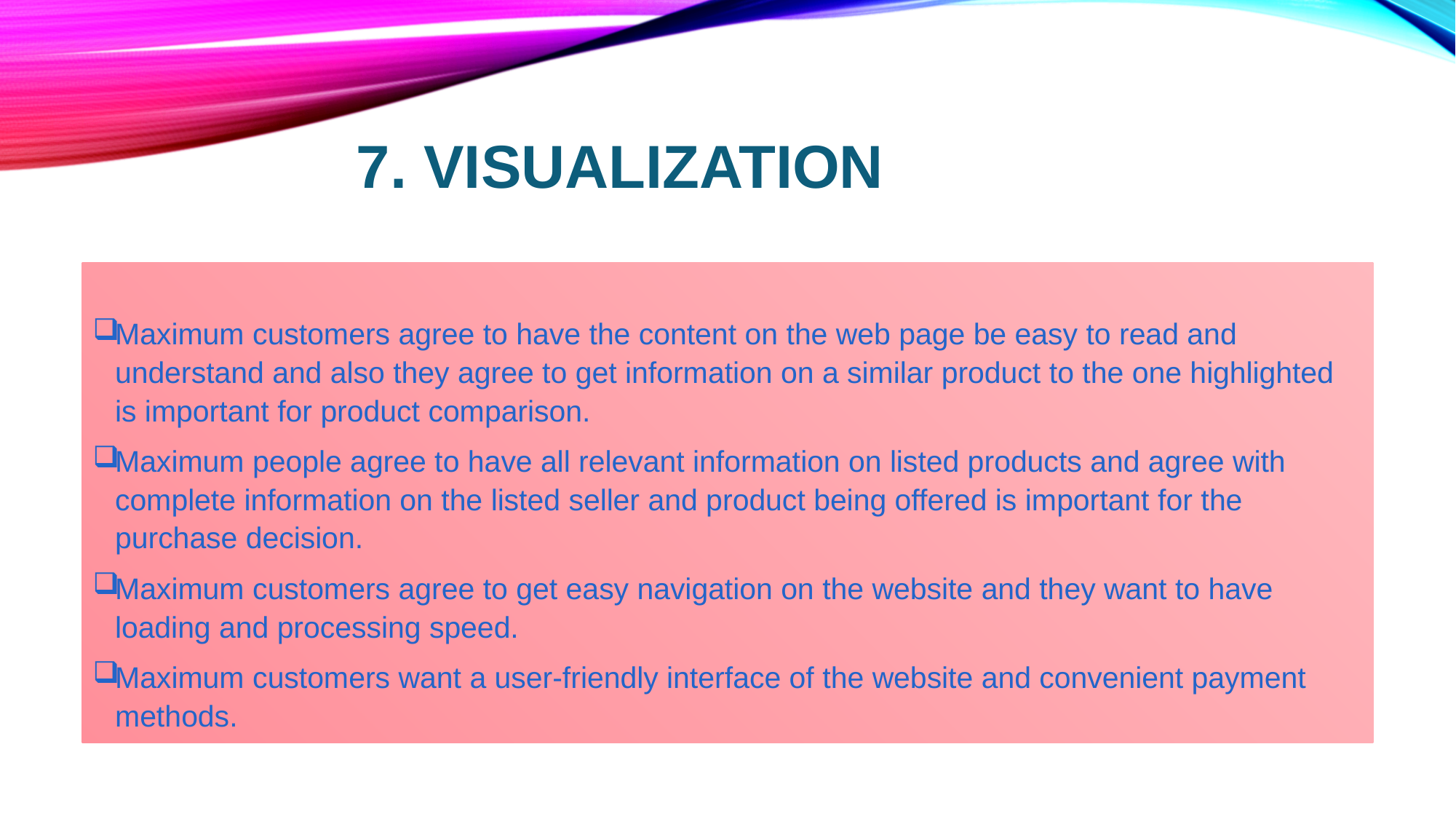

# 7. Visualization

Maximum customers agree to have the content on the web page be easy to read and understand and also they agree to get information on a similar product to the one highlighted is important for product comparison.
Maximum people agree to have all relevant information on listed products and agree with complete information on the listed seller and product being offered is important for the purchase decision.
Maximum customers agree to get easy navigation on the website and they want to have loading and processing speed.
Maximum customers want a user-friendly interface of the website and convenient payment methods.